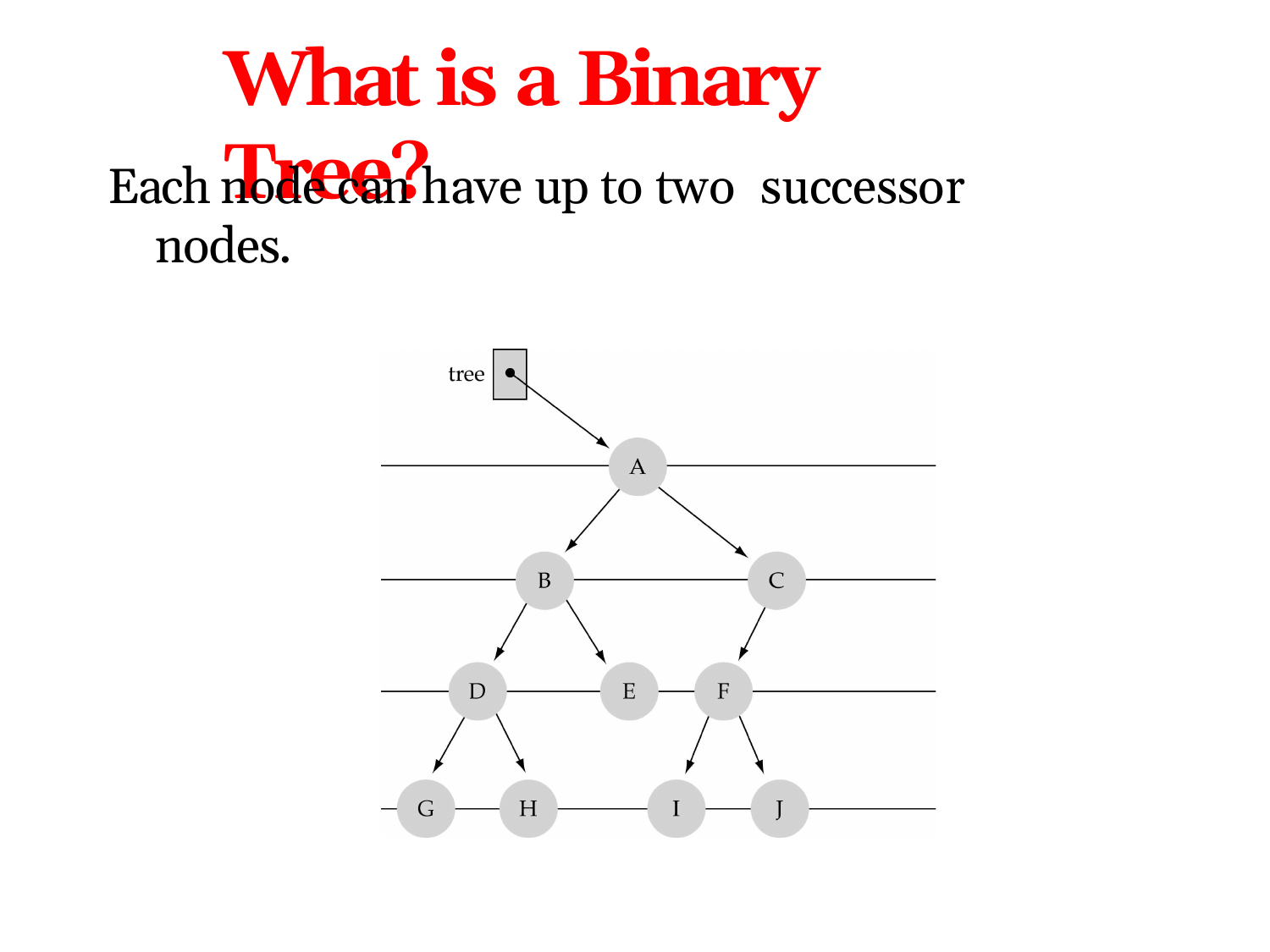

What is a Binary Tree?
Each node can have up to two  successor nodes.